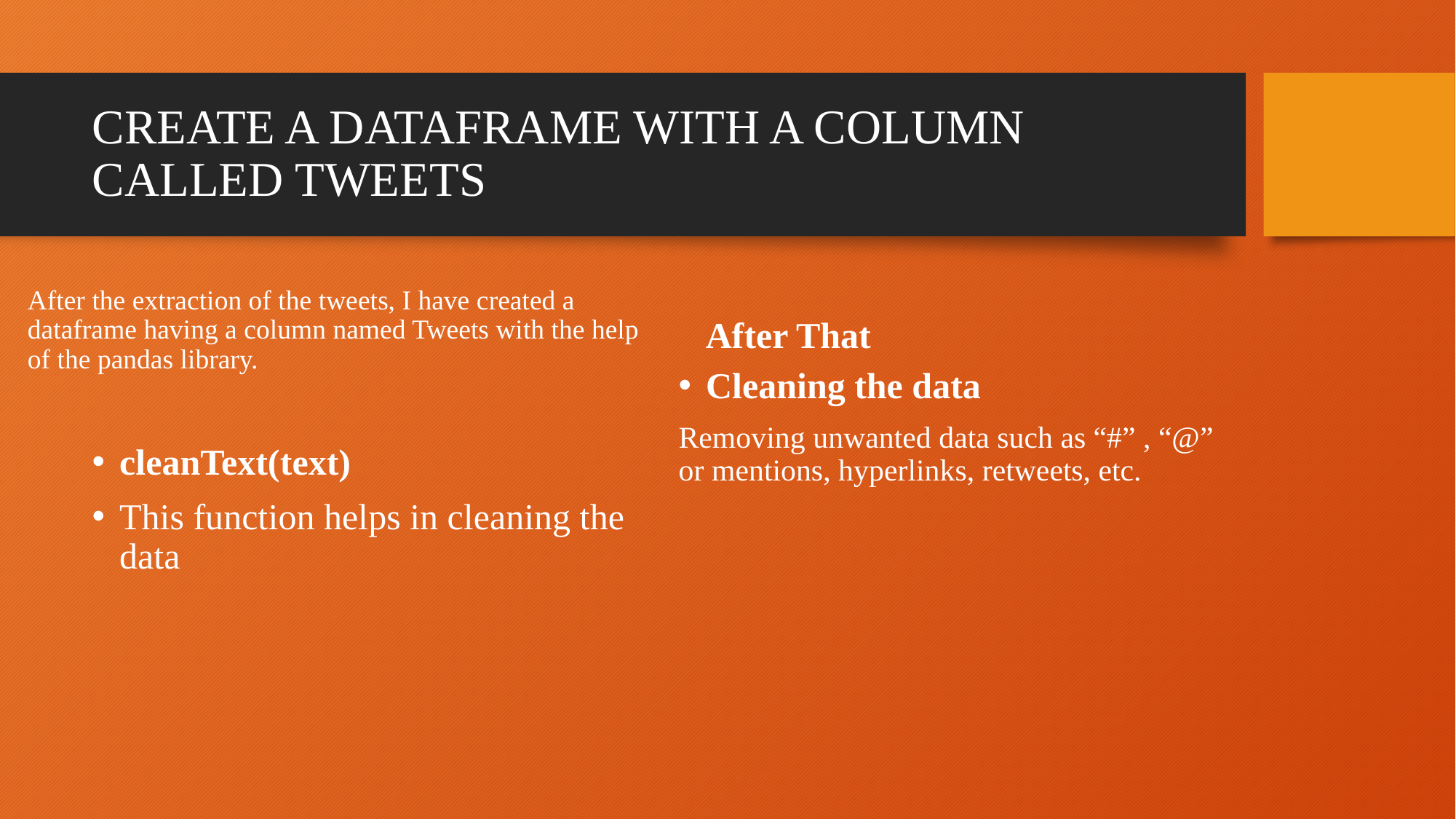

# CREATE A DATAFRAME WITH A COLUMN CALLED TWEETS
After the extraction of the tweets, I have created a dataframe having a column named Tweets with the help of the pandas library.
After That
Cleaning the data
Removing unwanted data such as “#” , “@” or mentions, hyperlinks, retweets, etc.

cleanText(text)
This function helps in cleaning the data